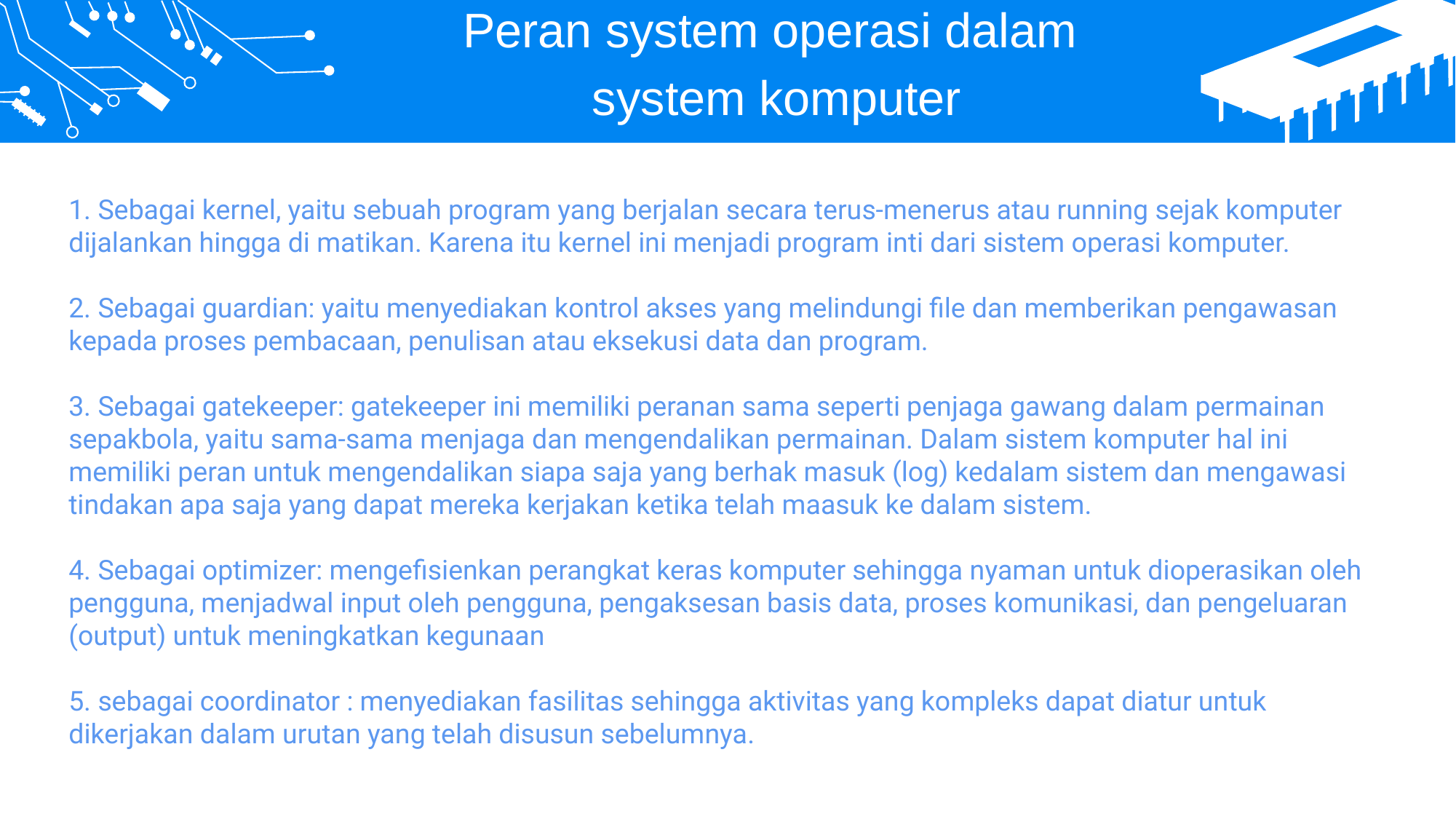

Peran system operasi dalam
system komputer
1. Sebagai kernel, yaitu sebuah program yang berjalan secara terus-menerus atau running sejak komputer dijalankan hingga di matikan. Karena itu kernel ini menjadi program inti dari sistem operasi komputer.
2. Sebagai guardian: yaitu menyediakan kontrol akses yang melindungi file dan memberikan pengawasan kepada proses pembacaan, penulisan atau eksekusi data dan program.
3. Sebagai gatekeeper: gatekeeper ini memiliki peranan sama seperti penjaga gawang dalam permainan sepakbola, yaitu sama-sama menjaga dan mengendalikan permainan. Dalam sistem komputer hal ini memiliki peran untuk mengendalikan siapa saja yang berhak masuk (log) kedalam sistem dan mengawasi tindakan apa saja yang dapat mereka kerjakan ketika telah maasuk ke dalam sistem.

4. Sebagai optimizer: mengefisienkan perangkat keras komputer sehingga nyaman untuk dioperasikan oleh pengguna, menjadwal input oleh pengguna, pengaksesan basis data, proses komunikasi, dan pengeluaran (output) untuk meningkatkan kegunaan
5. sebagai coordinator : menyediakan fasilitas sehingga aktivitas yang kompleks dapat diatur untuk dikerjakan dalam urutan yang telah disusun sebelumnya.